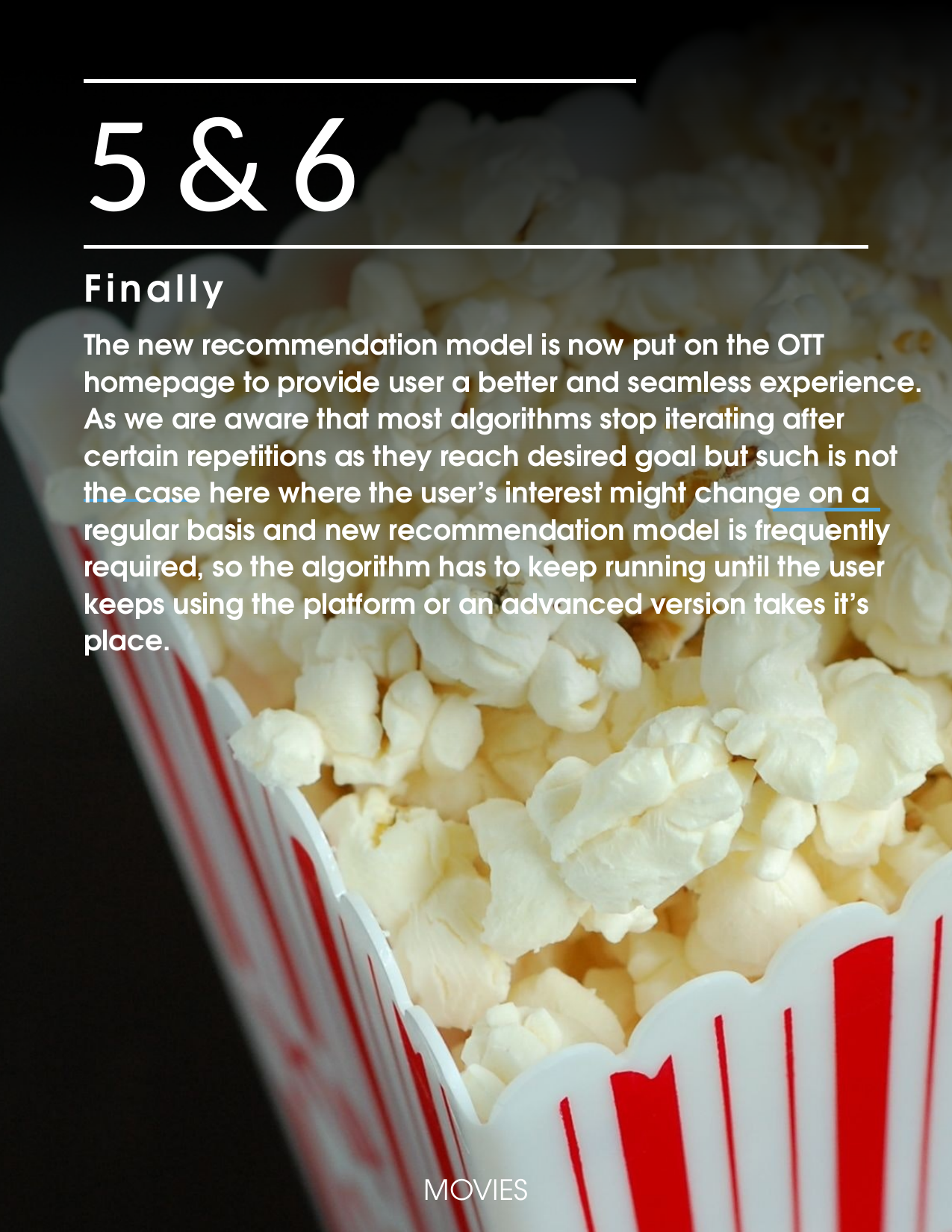

# 5 & 6
Finally
The new recommendation model is now put on the OTT homepage to provide user a better and seamless experience. As we are aware that most algorithms stop iterating after certain repetitions as they reach desired goal but such is not the case here where the user’s interest might change on a regular basis and new recommendation model is frequently required, so the algorithm has to keep running until the user keeps using the platform or an advanced version takes it’s place.
MOVIES